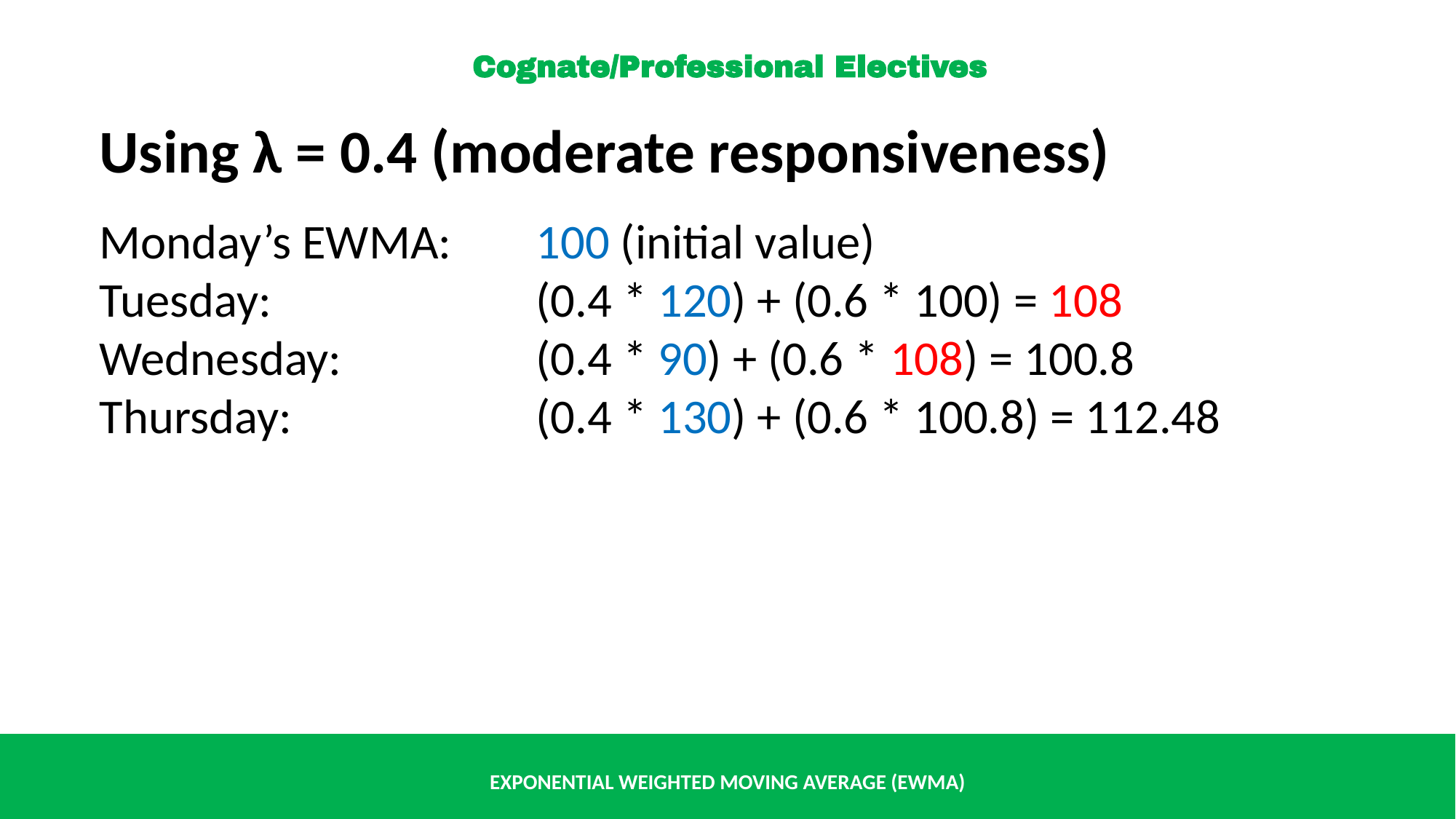

Using λ = 0.4 (moderate responsiveness)

Monday’s EWMA: 	100 (initial value)
Tuesday:			(0.4 * 120) + (0.6 * 100) = 108
Wednesday:		(0.4 * 90) + (0.6 * 108) = 100.8
Thursday:			(0.4 * 130) + (0.6 * 100.8) = 112.48